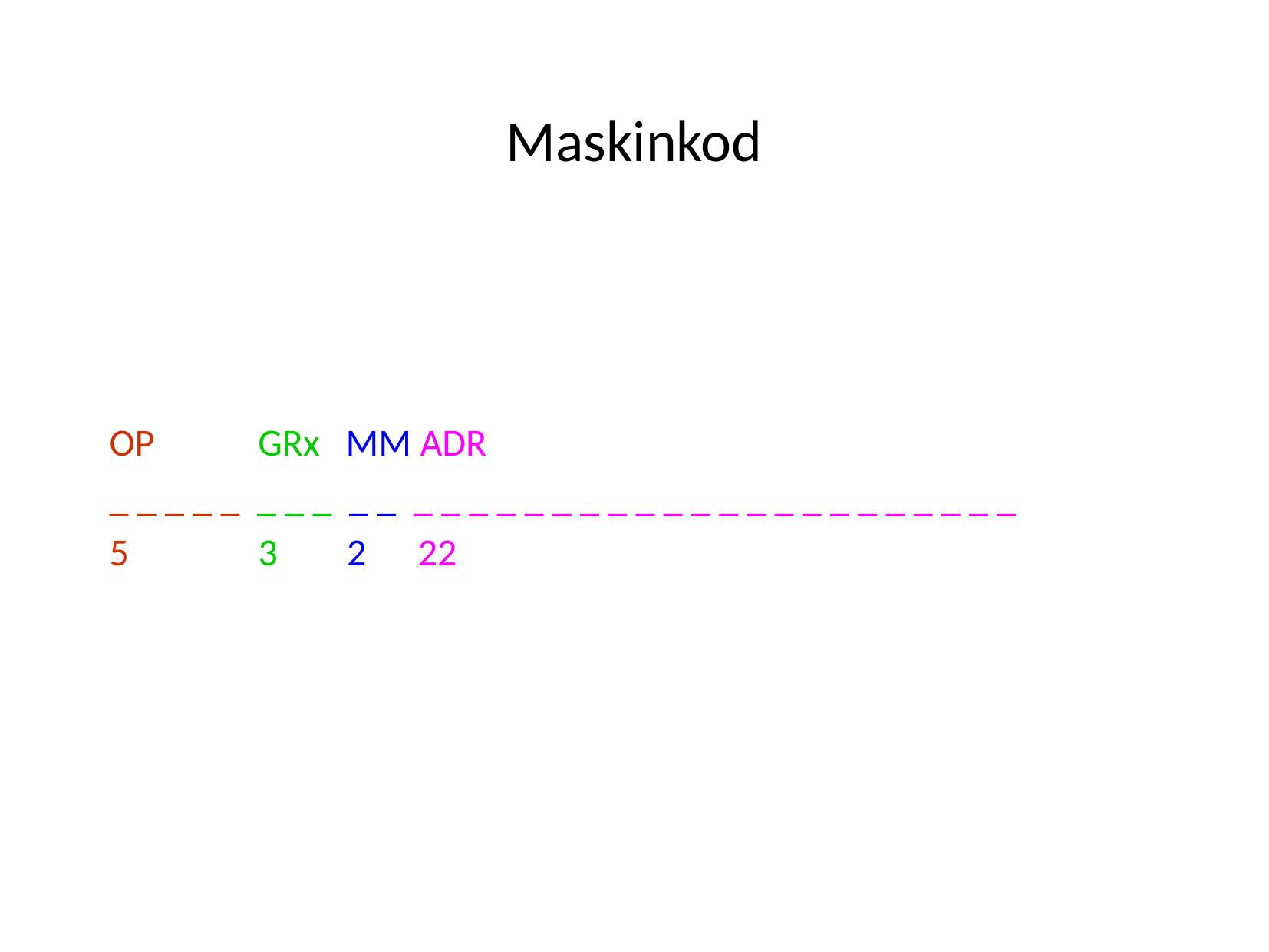

# Maskinkod
    OP            GRx   MM ADR
    _ _ _ _ _  _ _ _  _ _  _ _ _ _ _ _ _ _ _ _ _ _ _ _ _ _ _ _ _ _ _ _
    5               3        2      22